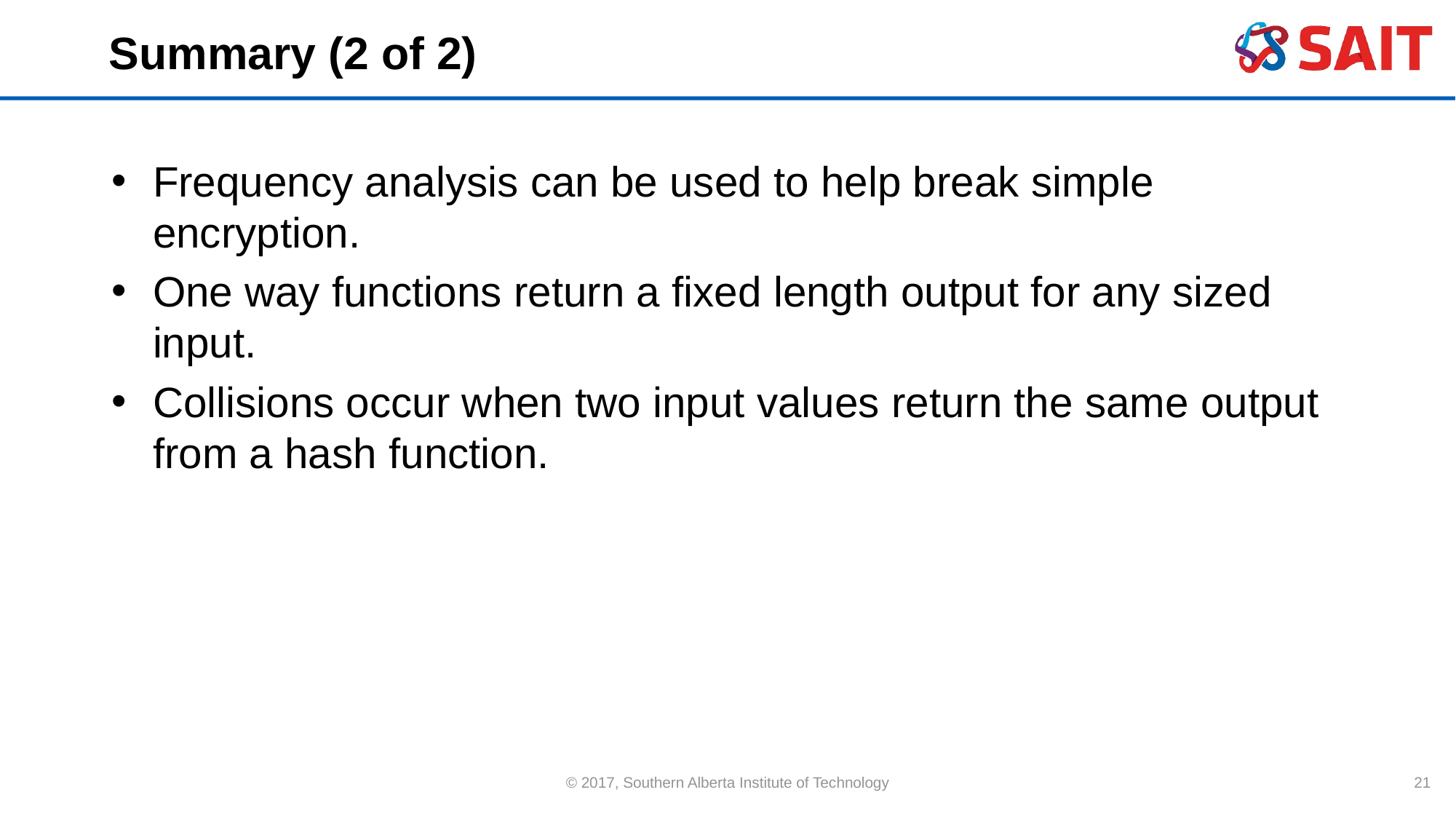

# Summary (2 of 2)
Frequency analysis can be used to help break simple encryption.
One way functions return a fixed length output for any sized input.
Collisions occur when two input values return the same output from a hash function.